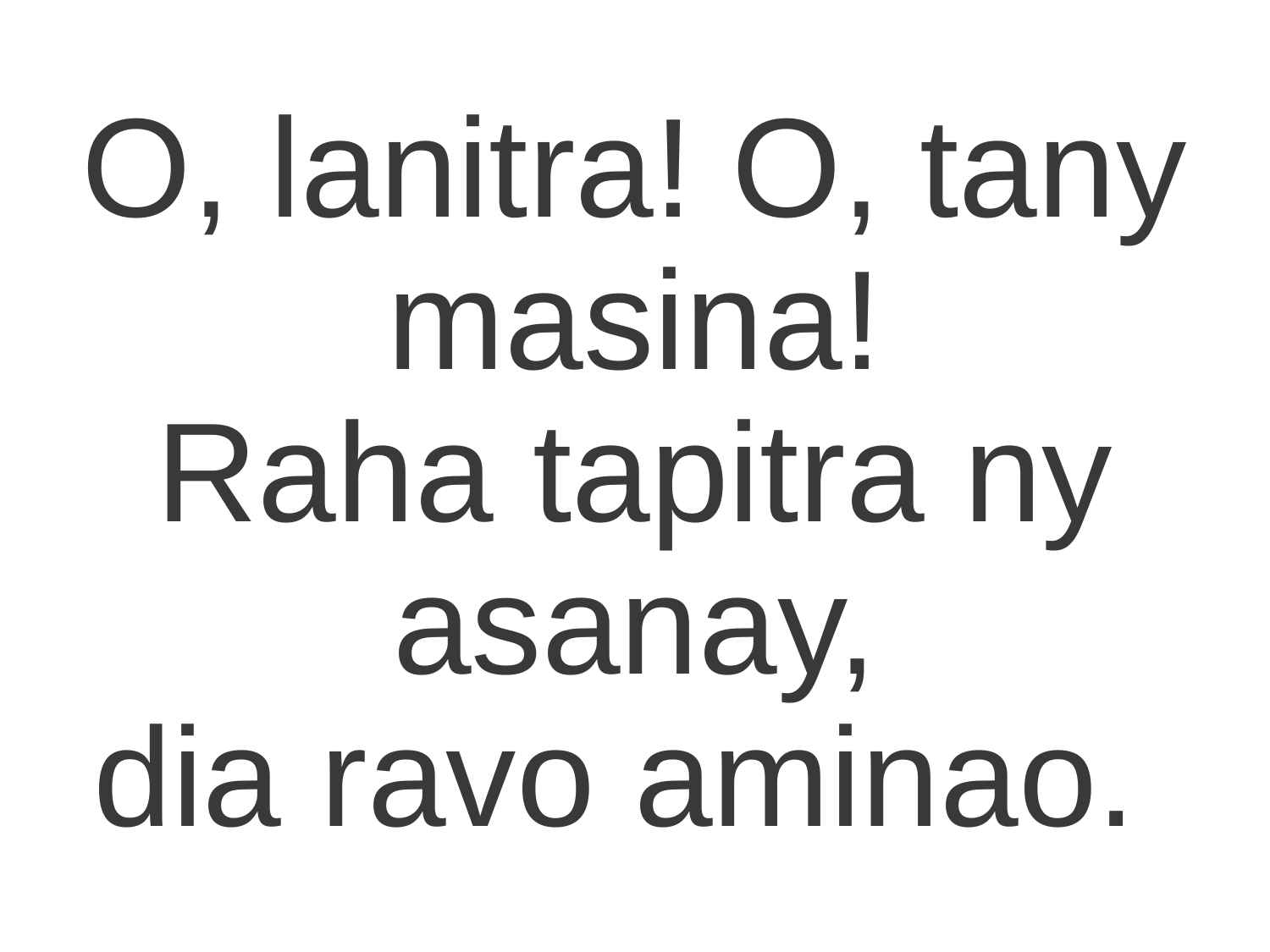

O, lanitra! O, tany masina!
Raha tapitra ny asanay,
dia ravo aminao.